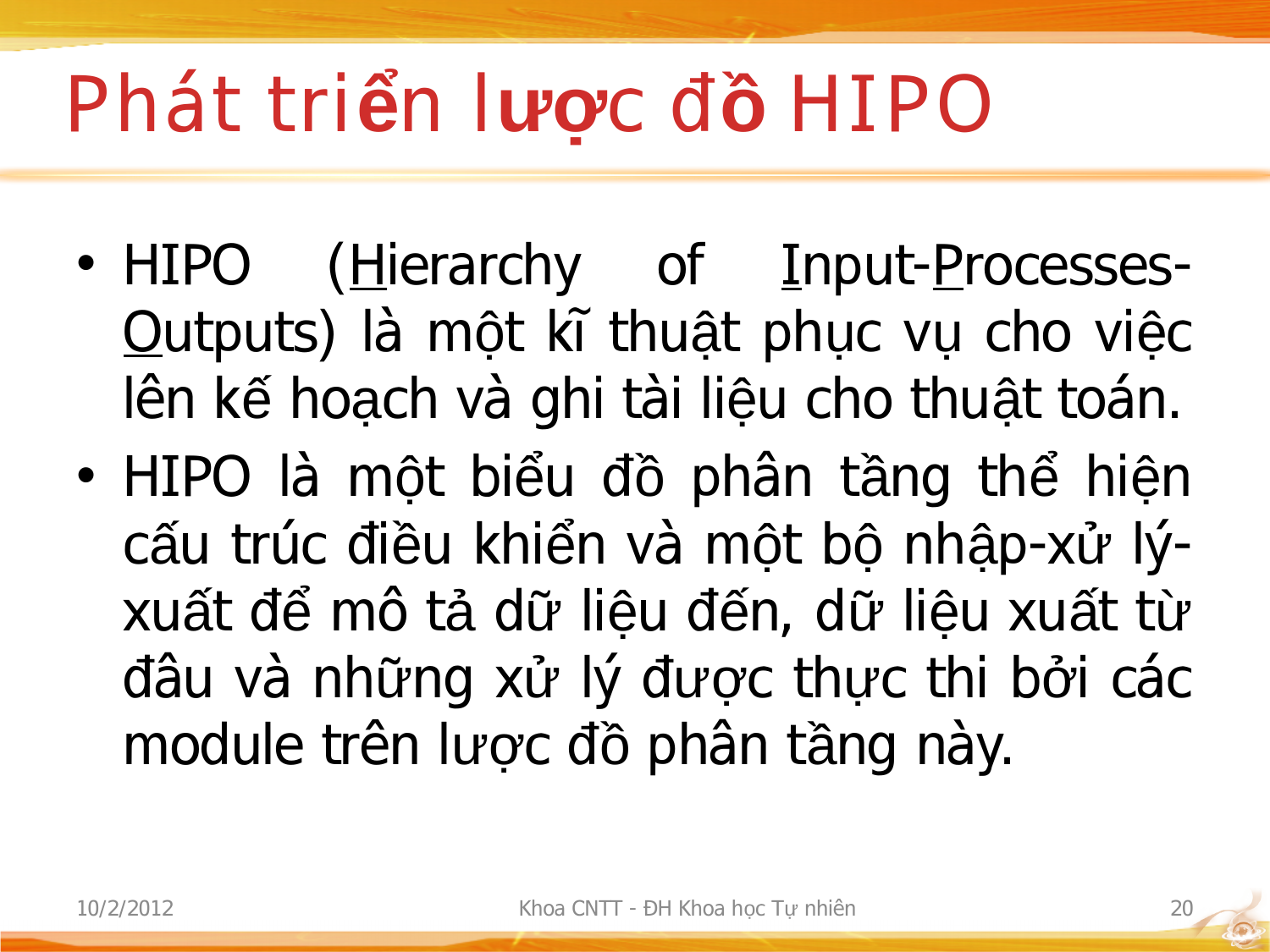

# Phát triển lược đồ HIPO
HIPO (Hierarchy of Input-Processes-Outputs) là một kĩ thuật phục vụ cho việc lên kế hoạch và ghi tài liệu cho thuật toán.
HIPO là một biểu đồ phân tầng thể hiện cấu trúc điều khiển và một bộ nhập-xử lý-xuất để mô tả dữ liệu đến, dữ liệu xuất từ đâu và những xử lý được thực thi bởi các module trên lược đồ phân tầng này.
10/2/2012
Khoa CNTT - ĐH Khoa học Tự nhiên
20